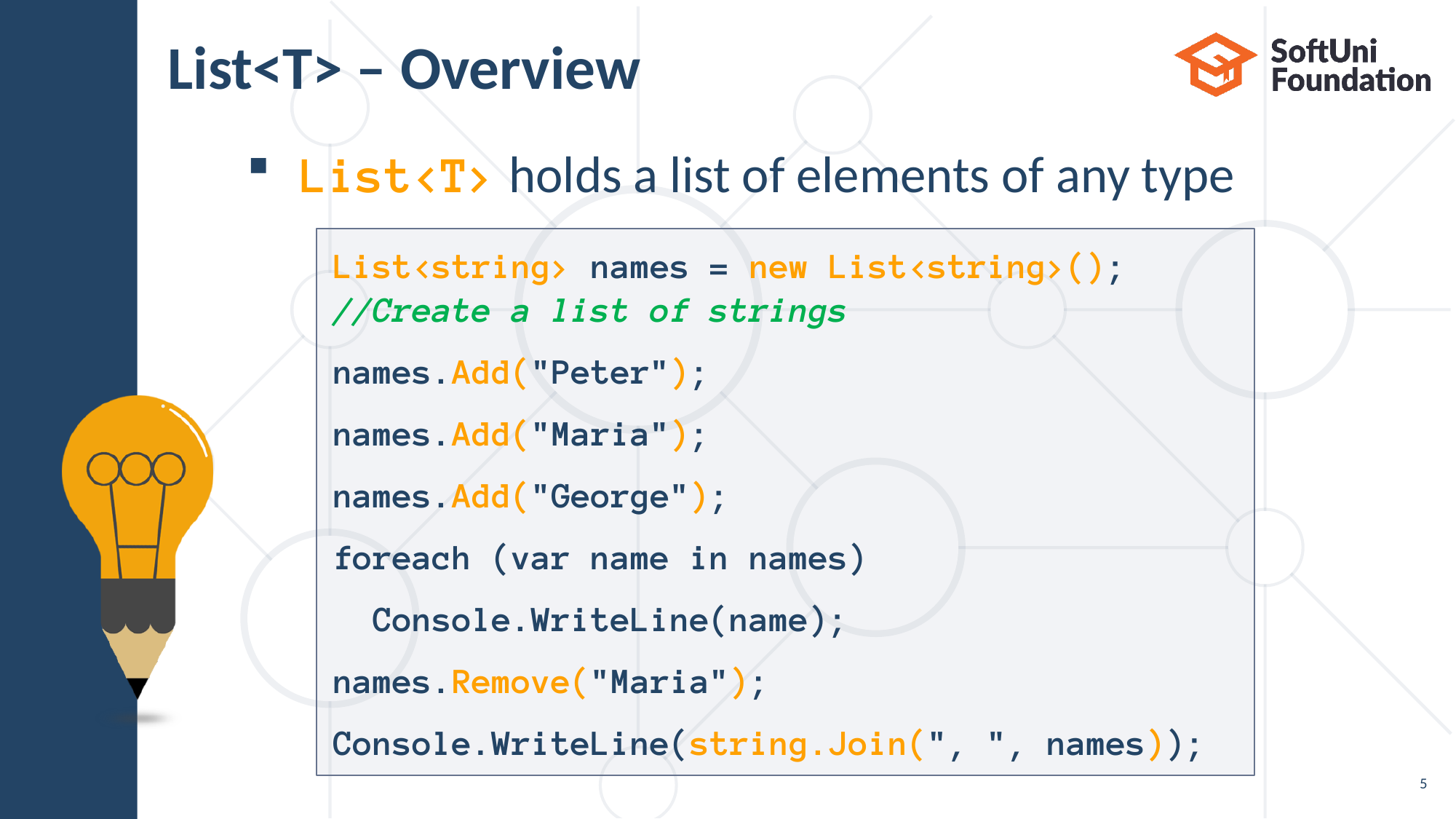

# List<T> – Overview
List<T> holds a list of elements of any type
List<string> names = new List<string>();
//Create a list of strings
names.Add("Peter");
names.Add("Maria");
names.Add("George");
foreach (var name in names)
  Console.WriteLine(name);
names.Remove("Maria");
Console.WriteLine(string.Join(", ", names));
5